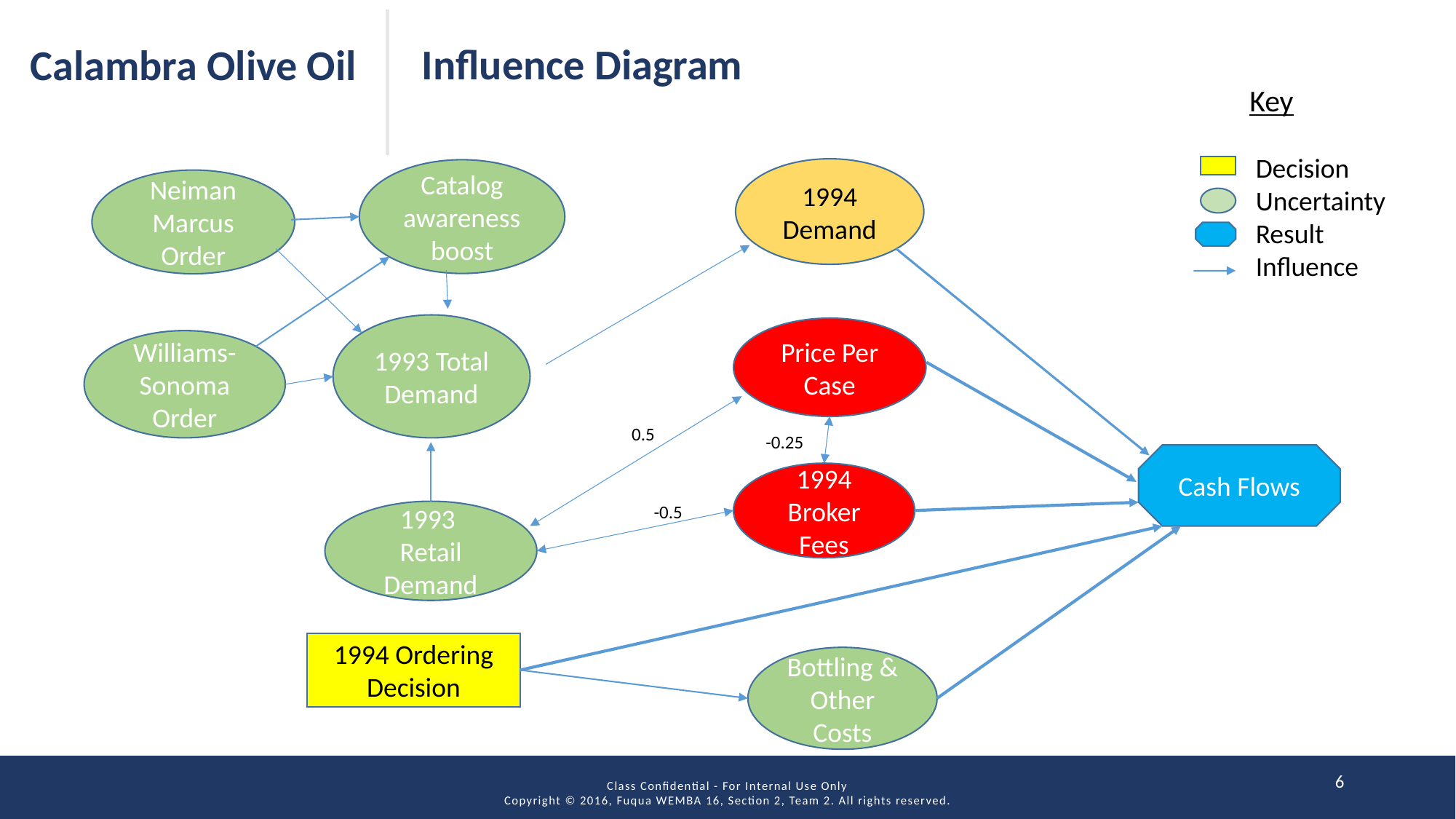

Influence Diagram
Calambra Olive Oil
Key

	Decision
	Uncertainty
	Result
	Influence

1994 Demand
Catalog awareness boost
Neiman Marcus Order

1993 Total Demand
Price Per Case
Williams-Sonoma Order
0.5
-0.25
Cash Flows
1994 Broker Fees
-0.5
1993  Retail Demand
1994 Ordering Decision
Bottling & Other Costs
6